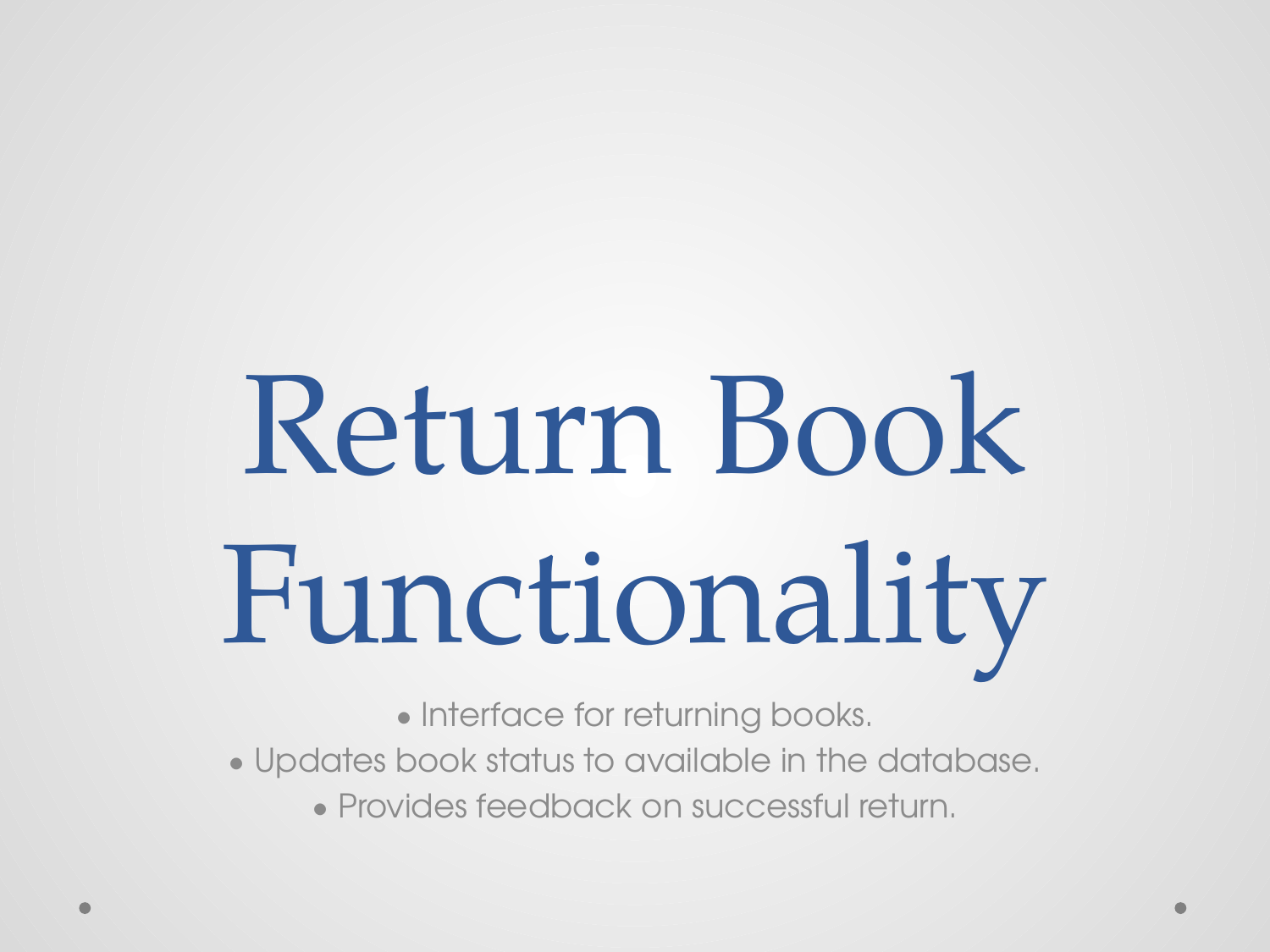

# Return Book Functionality
• Interface for returning books.
• Updates book status to available in the database.
• Provides feedback on successful return.